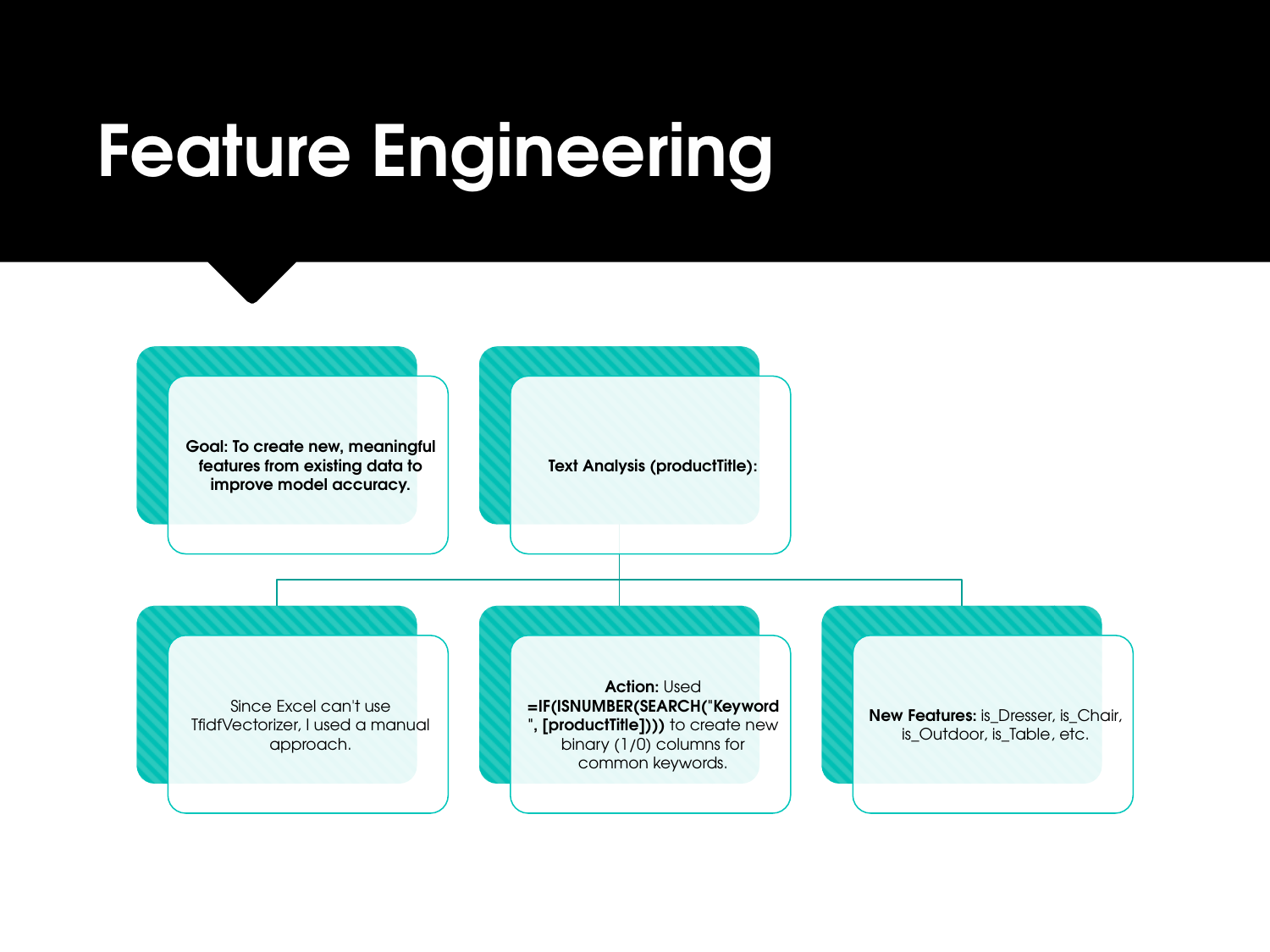

# Feature Engineering
Goal: To create new, meaningful features from existing data to improve model accuracy.
Text Analysis (productTitle):
Since Excel can't use TfidfVectorizer, I used a manual approach.
Action: Used =IF(ISNUMBER(SEARCH("Keyword", [productTitle]))) to create new binary (1/0) columns for common keywords.
New Features: is_Dresser, is_Chair, is_Outdoor, is_Table, etc.